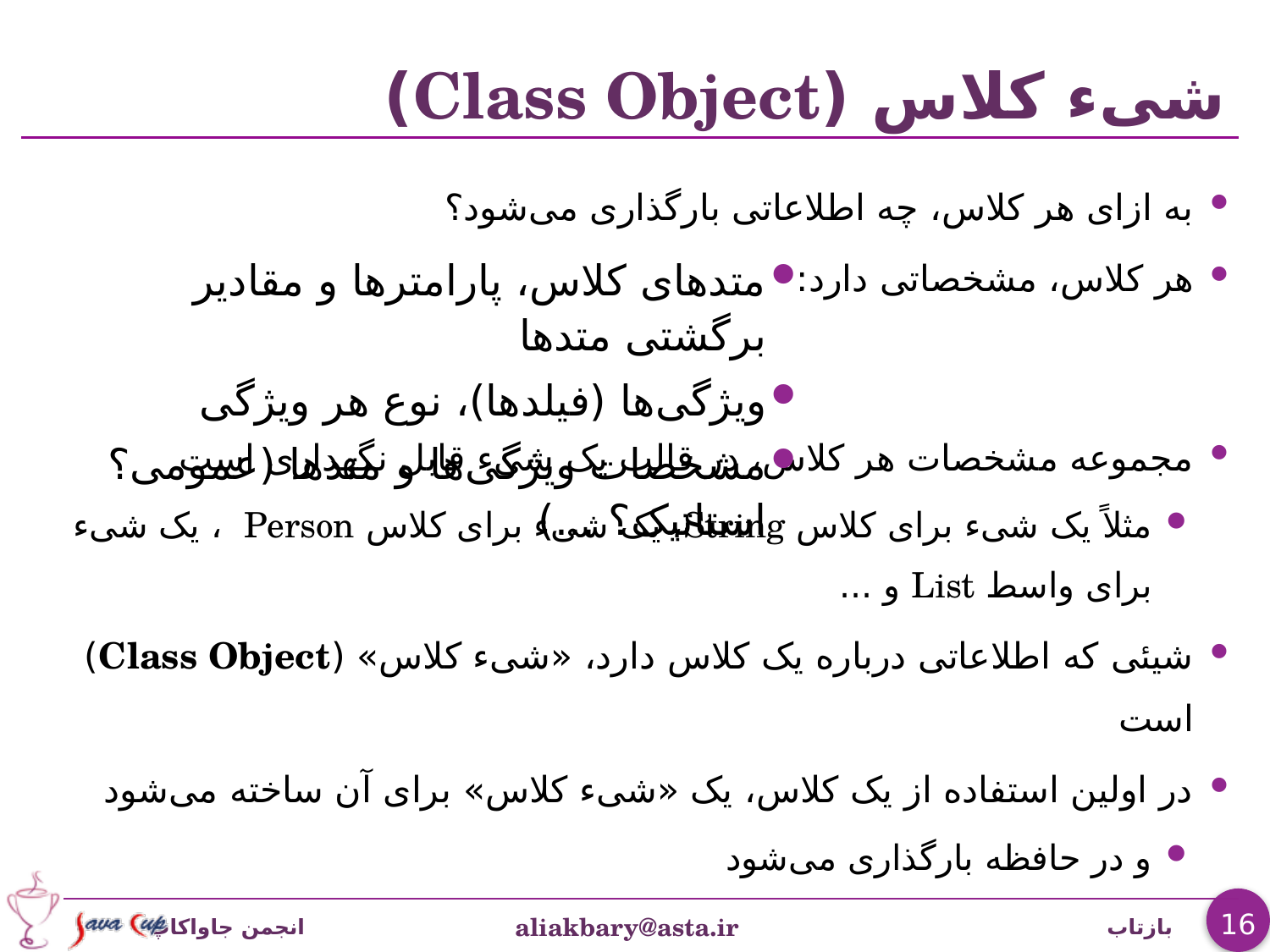

# شیء کلاس (Class Object)
به ازای هر کلاس، چه اطلاعاتی بارگذاری می‌شود؟
هر کلاس، مشخصاتی دارد:

مجموعه مشخصات هر کلاس، در قالب یک شیء قابل نگهداری است
مثلاً یک شیء برای کلاس String، یک شیء برای کلاس Person  ، یک شیء برای واسط List و ...
شیئی که اطلاعاتی درباره یک کلاس دارد، «شیء کلاس» (Class Object) است
در اولین استفاده از یک کلاس، یک «شیء کلاس» برای آن ساخته می‌شود
و در حافظه بارگذاری می‌شود
متدهای کلاس، پارامترها و مقادیر برگشتی متدها
ویژگی‌ها (فیلدها)، نوع هر ویژگی
مشخصات ویژگی‌ها و متدها (عمومی؟ استاتیک؟ ...)